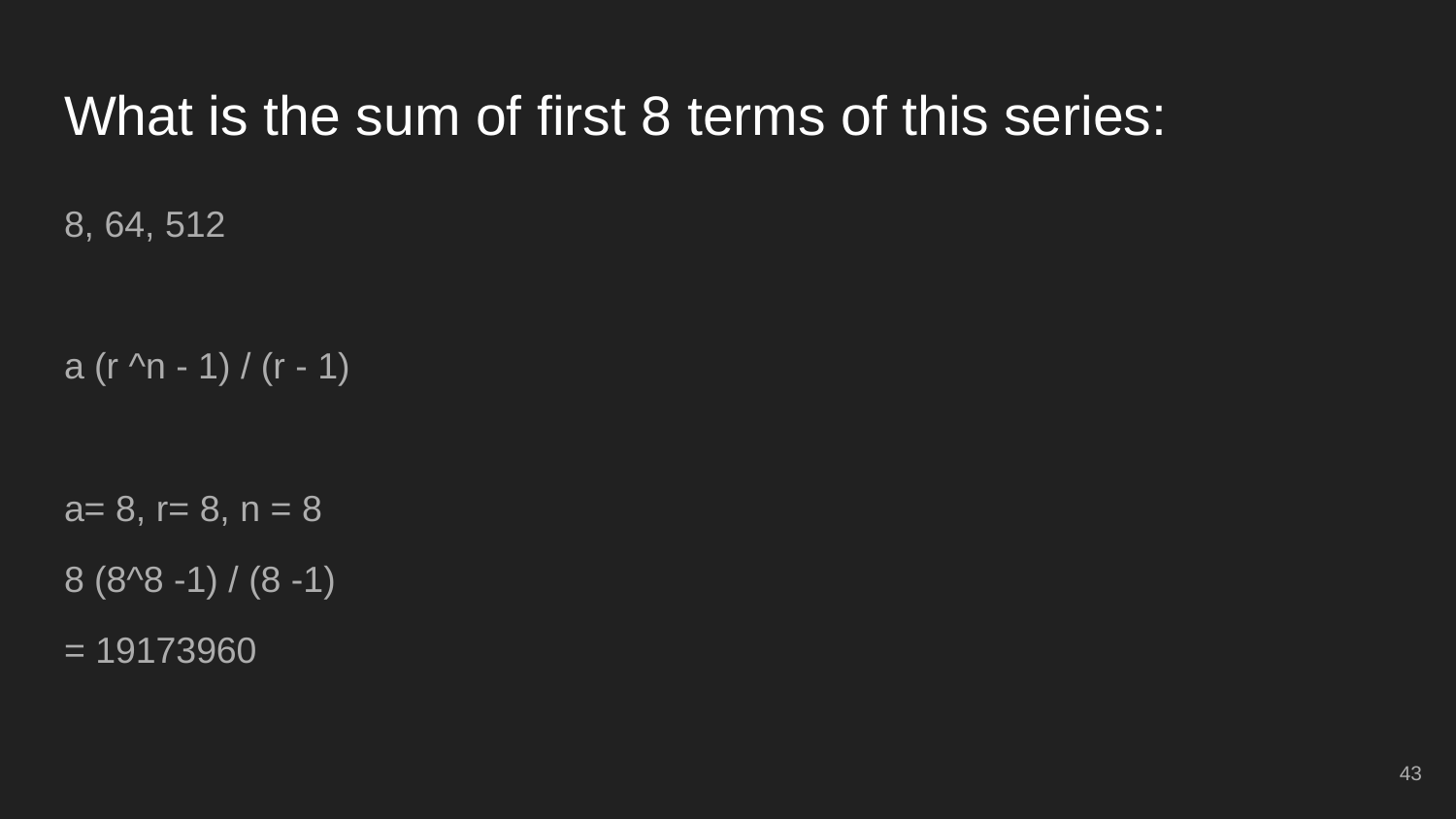

# What is the sum of first 8 terms of this series:
8, 64, 512

a (r ^n - 1) / (r - 1)

a= 8, r= 8, n = 8
8 (8^8 -1) / (8 -1)
= 19173960
43